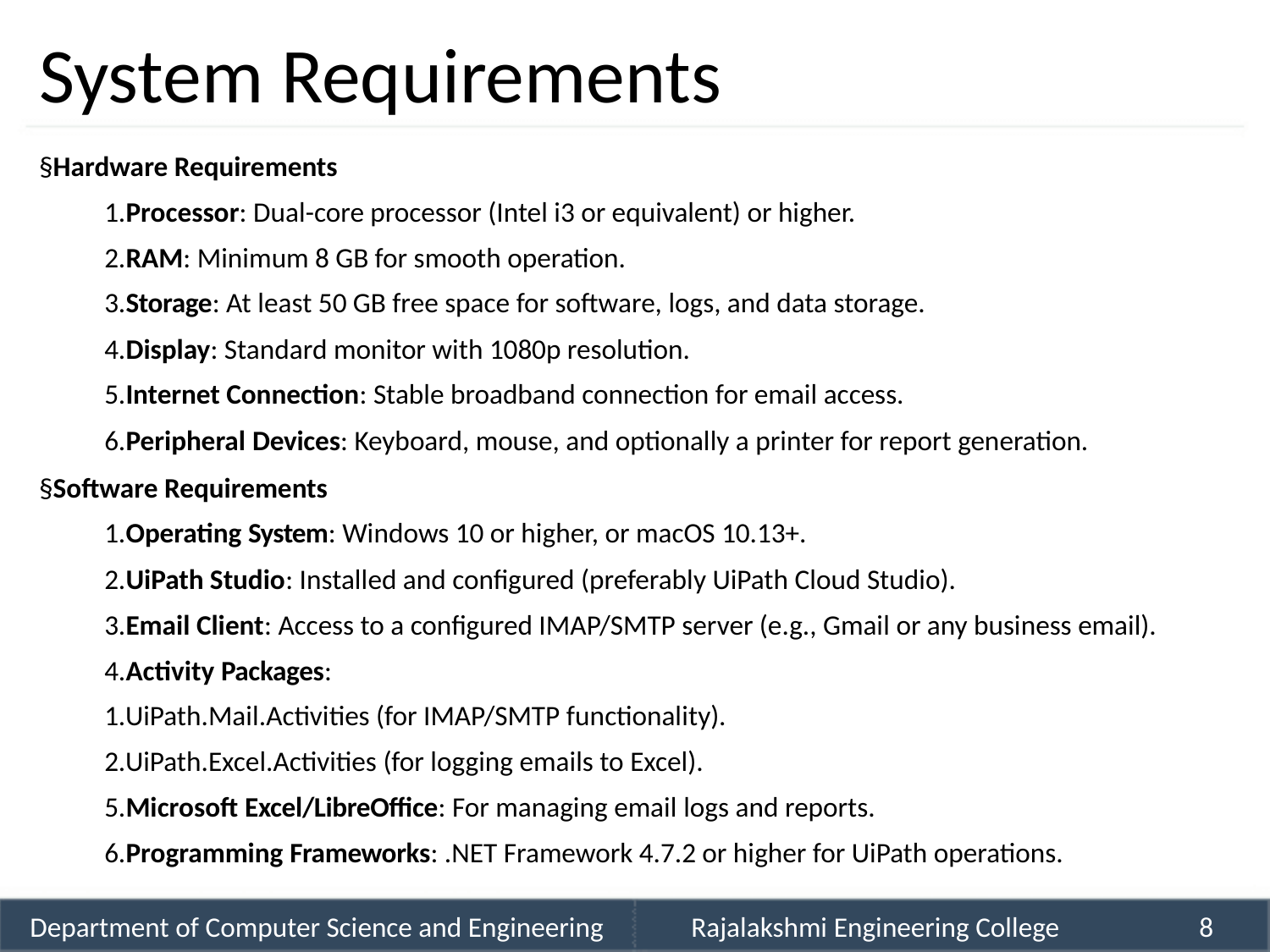

System Requirements
§Hardware Requirements
1.Processor: Dual-core processor (Intel i3 or equivalent) or higher.
2.RAM: Minimum 8 GB for smooth operation.
3.Storage: At least 50 GB free space for software, logs, and data storage.
4.Display: Standard monitor with 1080p resolution.
5.Internet Connection: Stable broadband connection for email access.
6.Peripheral Devices: Keyboard, mouse, and optionally a printer for report generation.
§Software Requirements
1.Operating System: Windows 10 or higher, or macOS 10.13+.
2.UiPath Studio: Installed and configured (preferably UiPath Cloud Studio).
3.Email Client: Access to a configured IMAP/SMTP server (e.g., Gmail or any business email).
4.Activity Packages:
1.UiPath.Mail.Activities (for IMAP/SMTP functionality).
2.UiPath.Excel.Activities (for logging emails to Excel).
5.Microsoft Excel/LibreOffice: For managing email logs and reports.
6.Programming Frameworks: .NET Framework 4.7.2 or higher for UiPath operations.
Department of Computer Science and Engineering
Rajalakshmi Engineering College
8